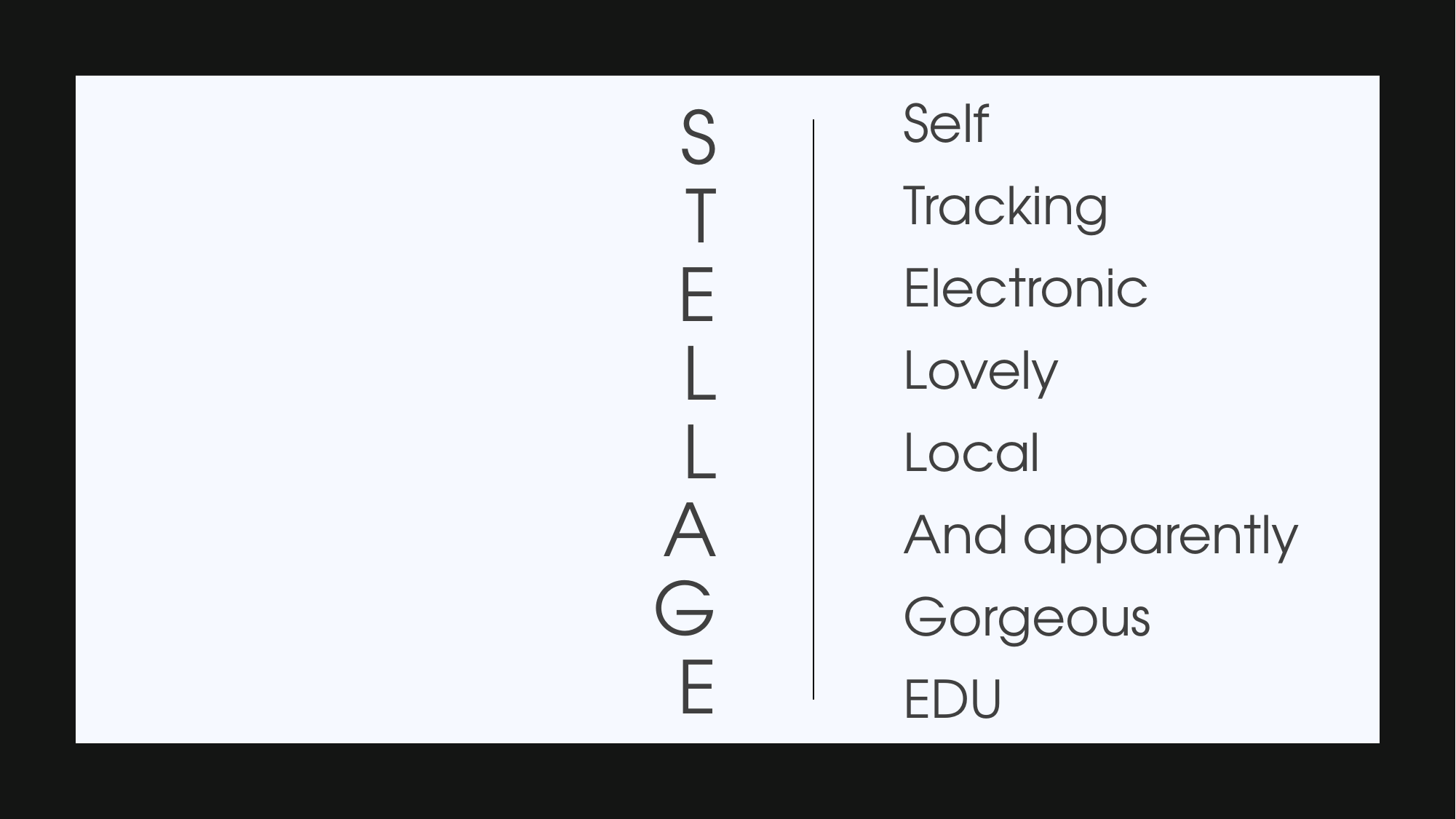

Self
Tracking
Electronic
Lovely
Local
And apparently
Gorgeous
EDU
# S t E L L A G E